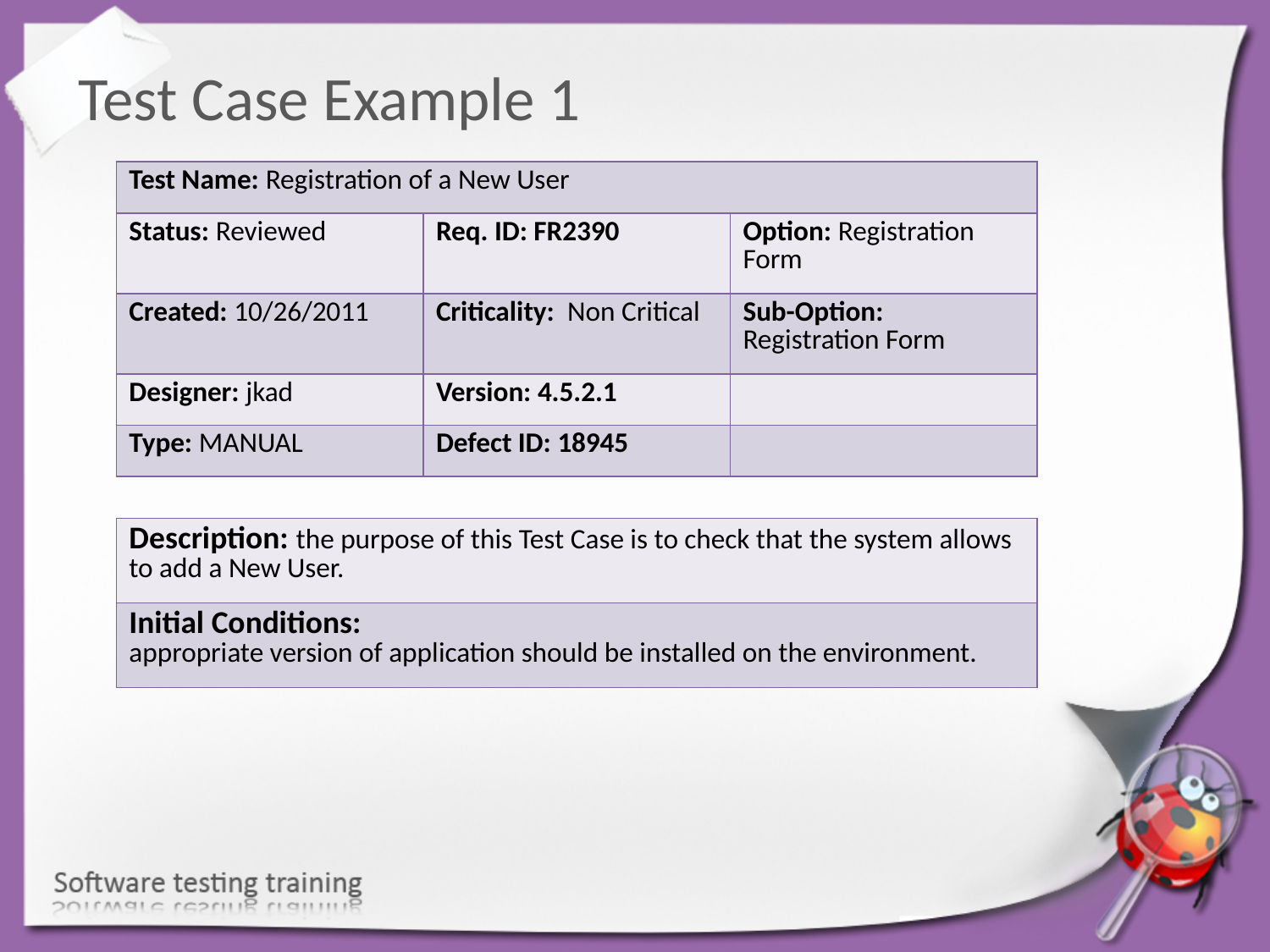

Test Case Example 1
| Test Name: Registration of a New User |  |  |
| --- | --- | --- |
| Status: Reviewed | Req. ID: FR2390 | Option: Registration Form |
| Created: 10/26/2011 | Criticality: Non Critical | Sub-Option: Registration Form |
| Designer: jkad | Version: 4.5.2.1 |  |
| Type: MANUAL | Defect ID: 18945 |  |
| Description: the purpose of this Test Case is to check that the system allows to add a New User. |
| --- |
| Initial Conditions: appropriate version of application should be installed on the environment. |